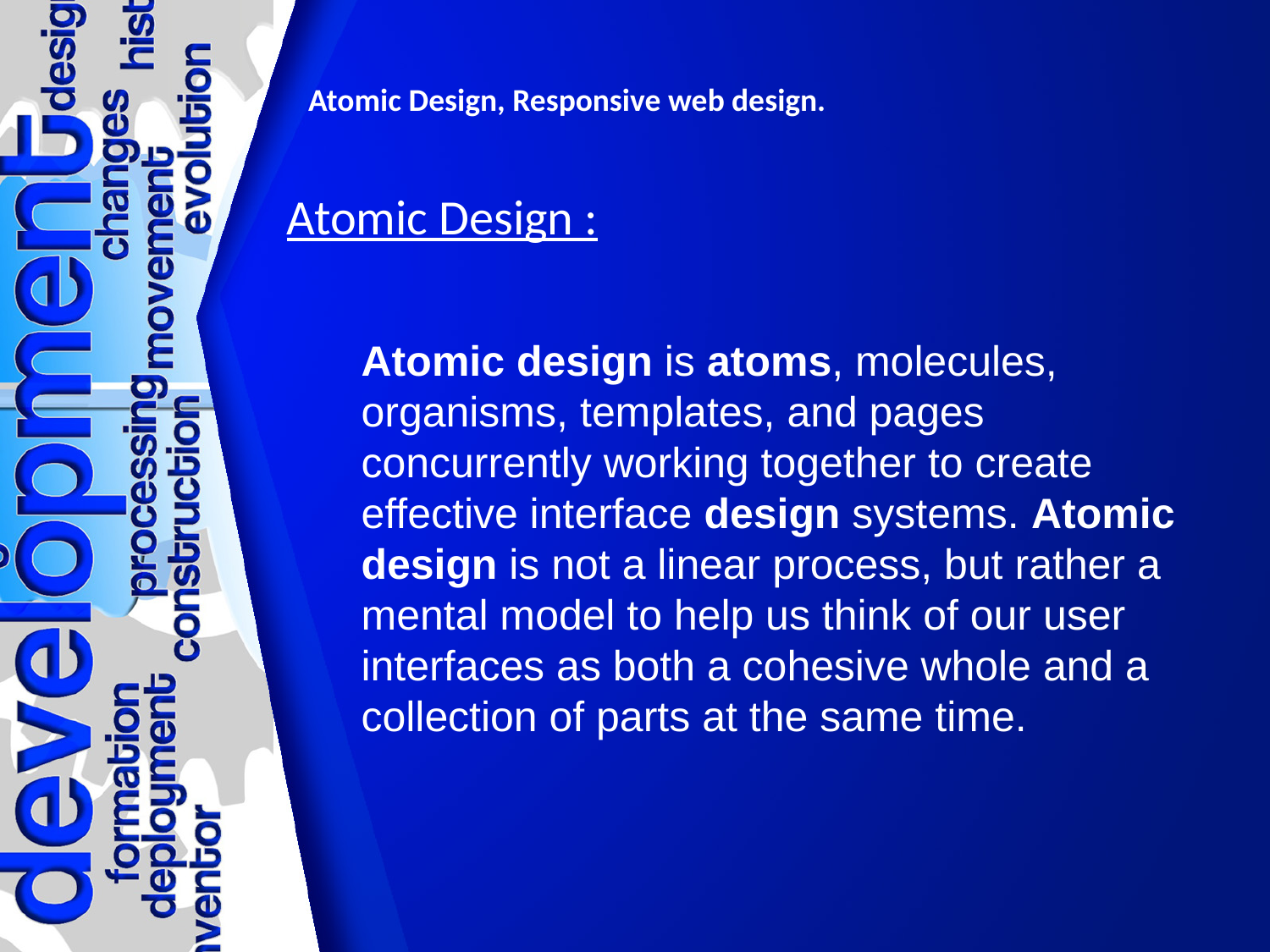

# Atomic Design, Responsive web design.
Atomic Design :
Atomic design is atoms, molecules, organisms, templates, and pages concurrently working together to create effective interface design systems. Atomic design is not a linear process, but rather a mental model to help us think of our user interfaces as both a cohesive whole and a collection of parts at the same time.